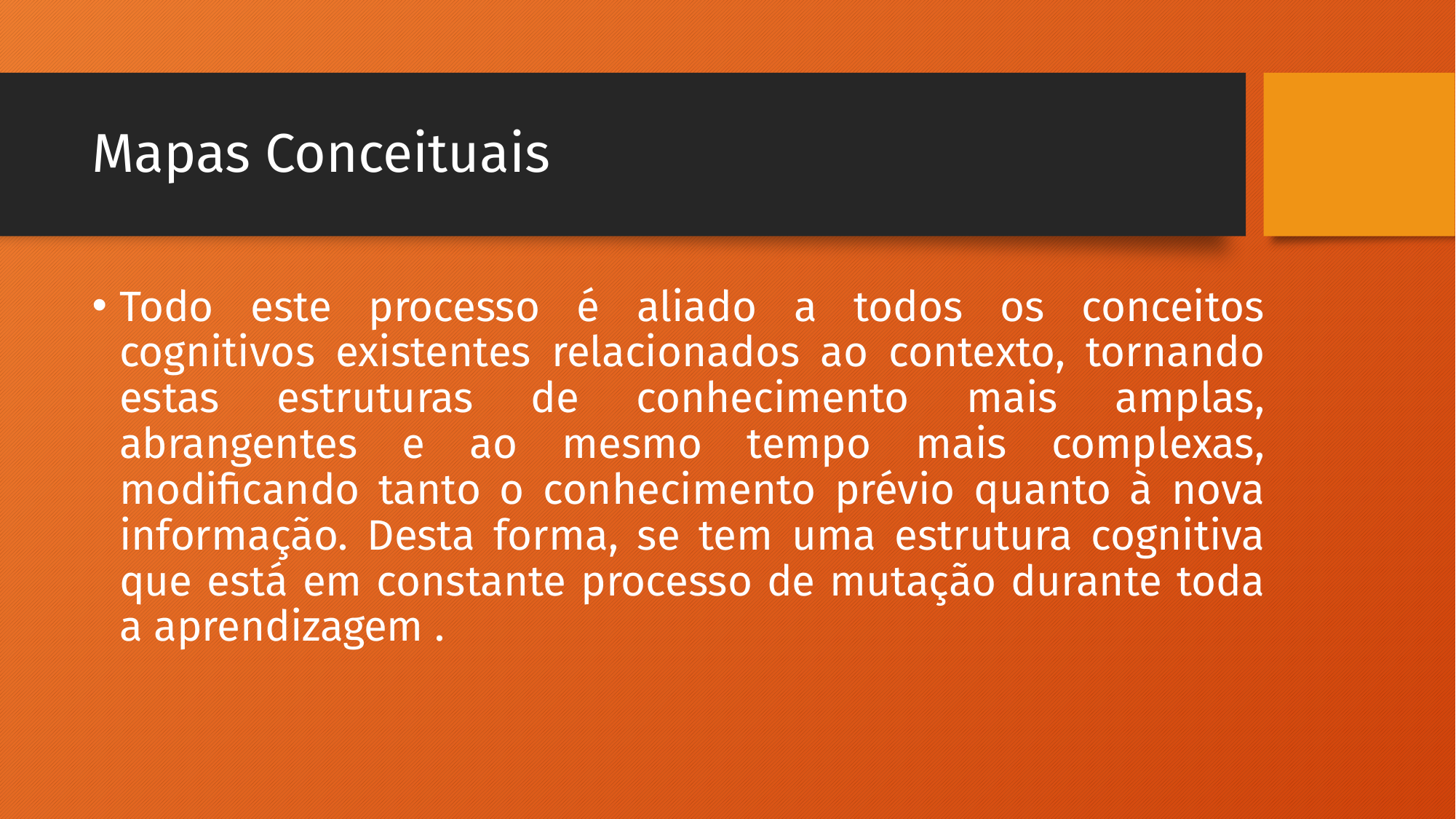

# Mapas Conceituais
Todo este processo é aliado a todos os conceitos cognitivos existentes relacionados ao contexto, tornando estas estruturas de conhecimento mais amplas, abrangentes e ao mesmo tempo mais complexas, modificando tanto o conhecimento prévio quanto à nova informação. Desta forma, se tem uma estrutura cognitiva que está em constante processo de mutação durante toda a aprendizagem .